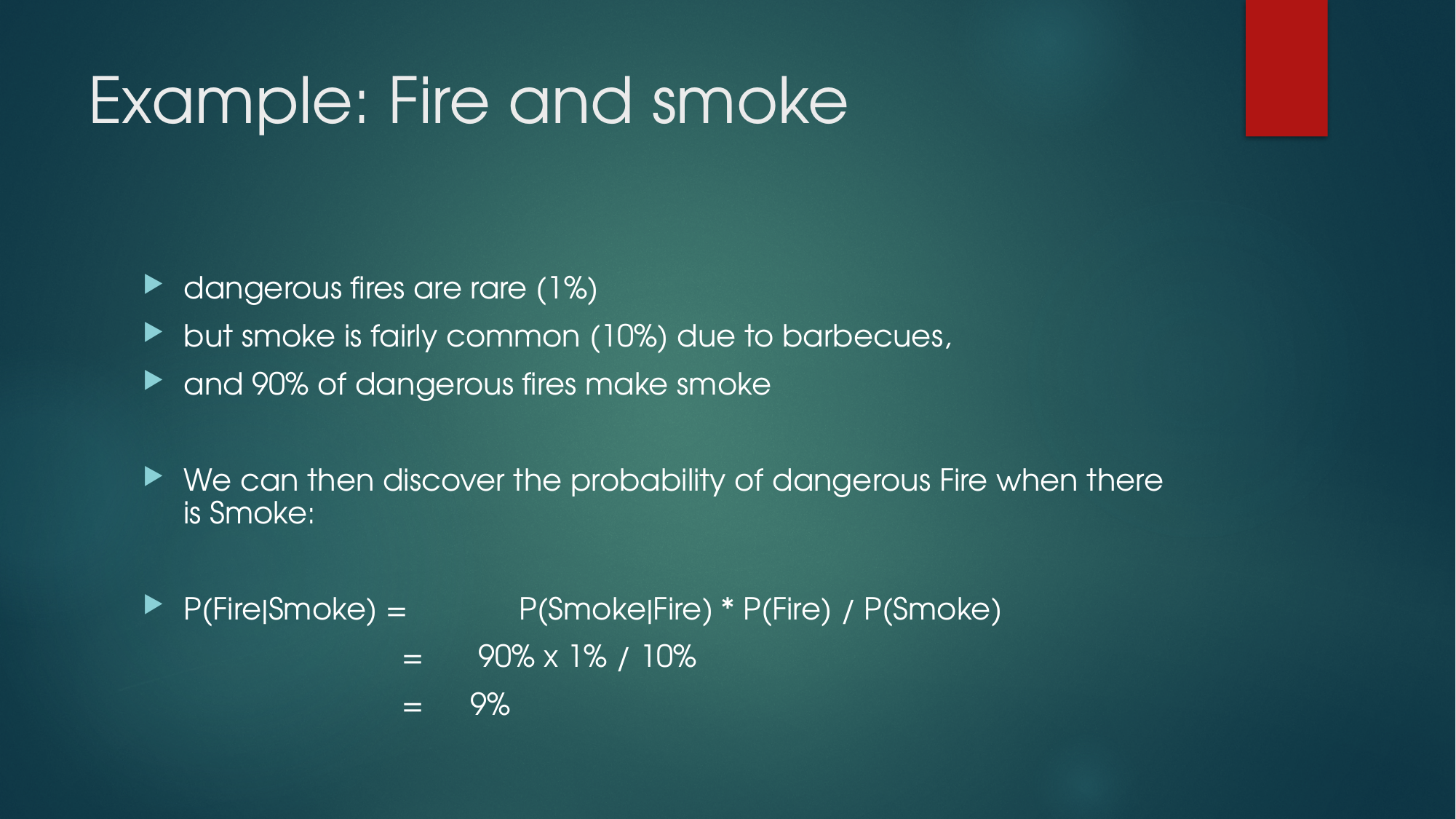

# Example: Fire and smoke
dangerous fires are rare (1%)
but smoke is fairly common (10%) due to barbecues,
and 90% of dangerous fires make smoke

We can then discover the probability of dangerous Fire when there is Smoke:

P(Fire|Smoke) =	 P(Smoke|Fire) * P(Fire) / P(Smoke)
                               =	 90% x 1% / 10%
                               =	9%